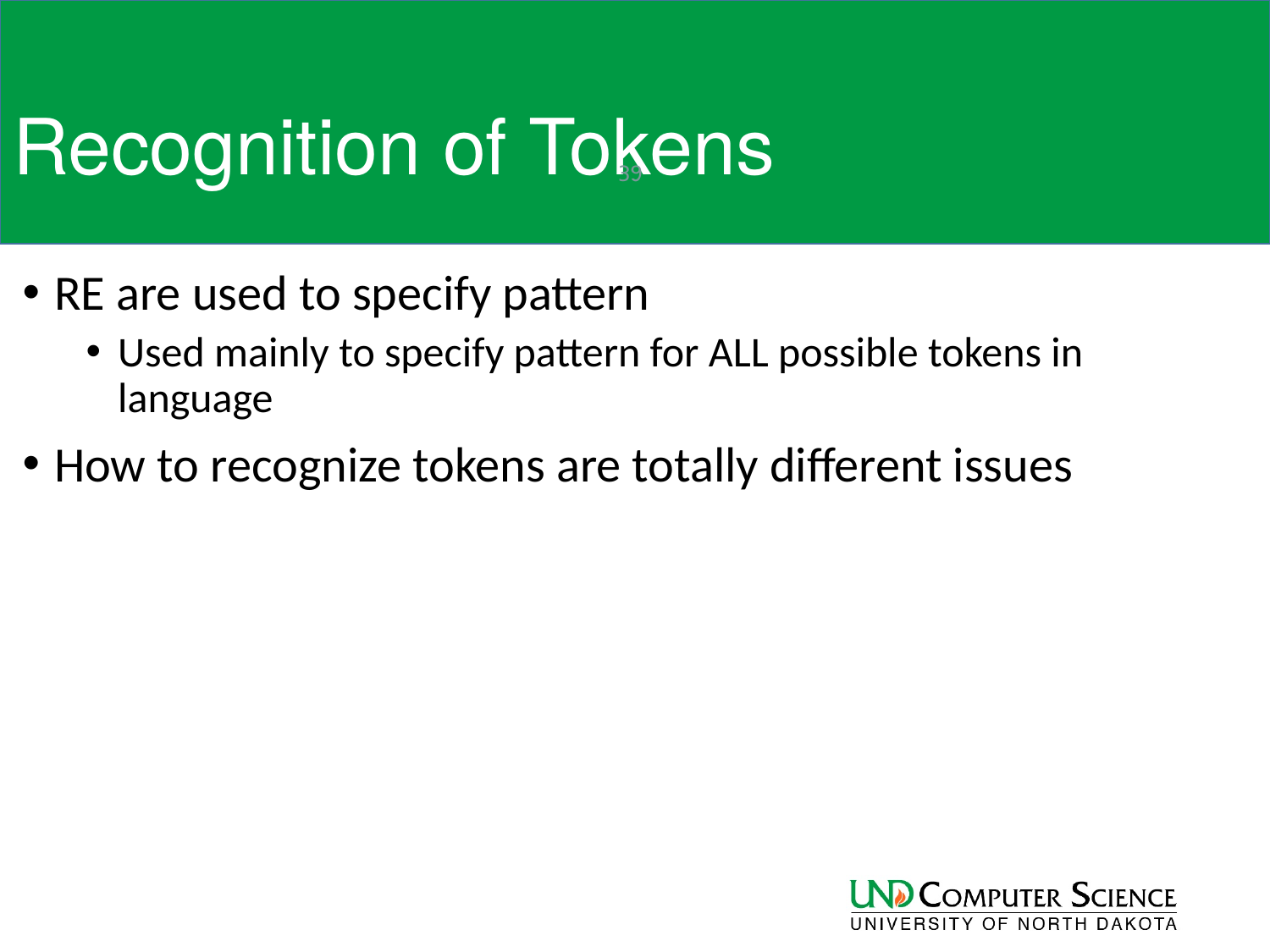

# Recognition of Tokens
39
RE are used to specify pattern
Used mainly to specify pattern for ALL possible tokens in language
How to recognize tokens are totally different issues